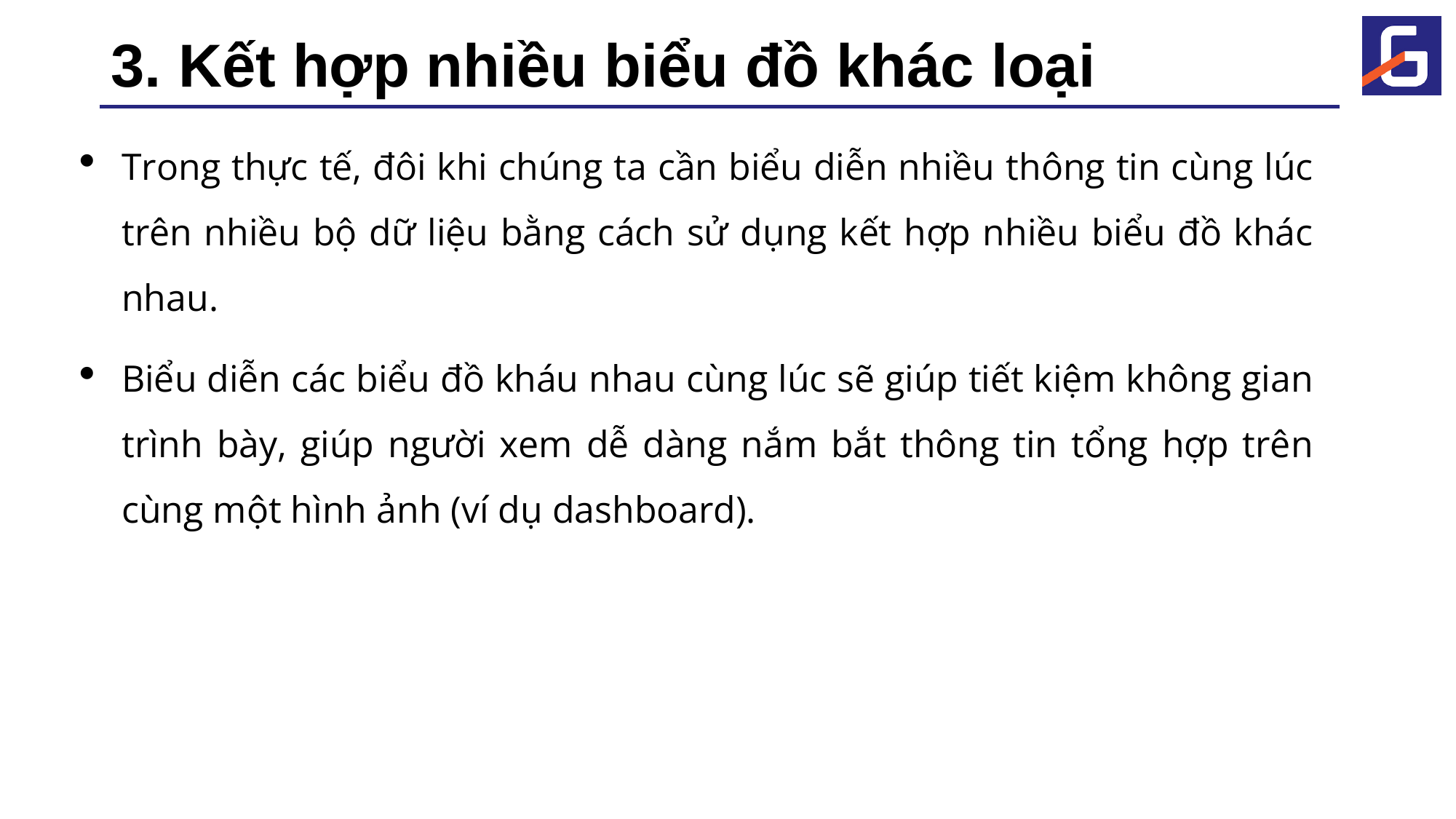

# 3. Kết hợp nhiều biểu đồ khác loại
Trong thực tế, đôi khi chúng ta cần biểu diễn nhiều thông tin cùng lúc trên nhiều bộ dữ liệu bằng cách sử dụng kết hợp nhiều biểu đồ khác nhau.
Biểu diễn các biểu đồ kháu nhau cùng lúc sẽ giúp tiết kiệm không gian trình bày, giúp người xem dễ dàng nắm bắt thông tin tổng hợp trên cùng một hình ảnh (ví dụ dashboard).